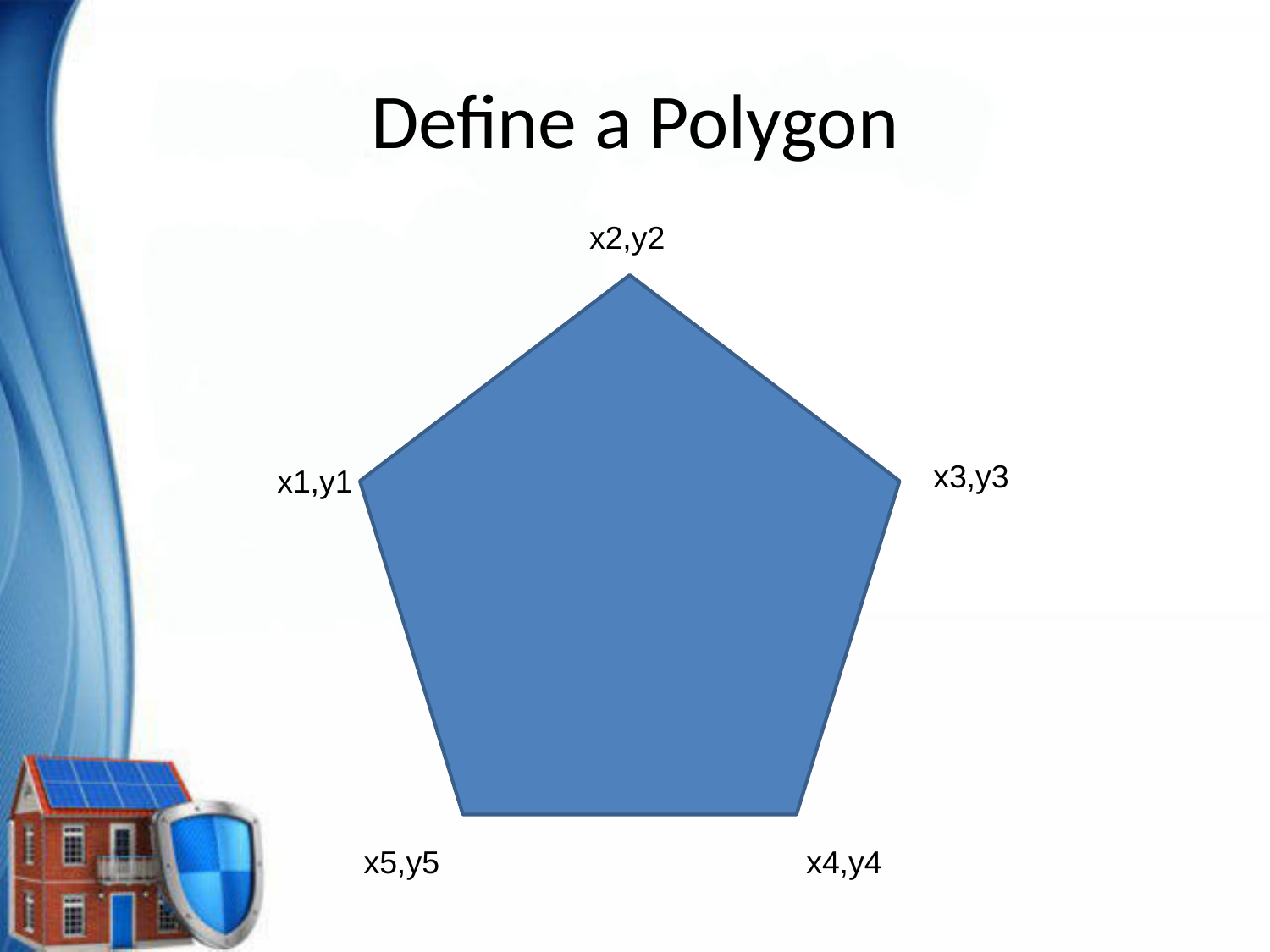

# Define a Polygon
x2,y2

x3,y3
x1,y1
x5,y5
x4,y4